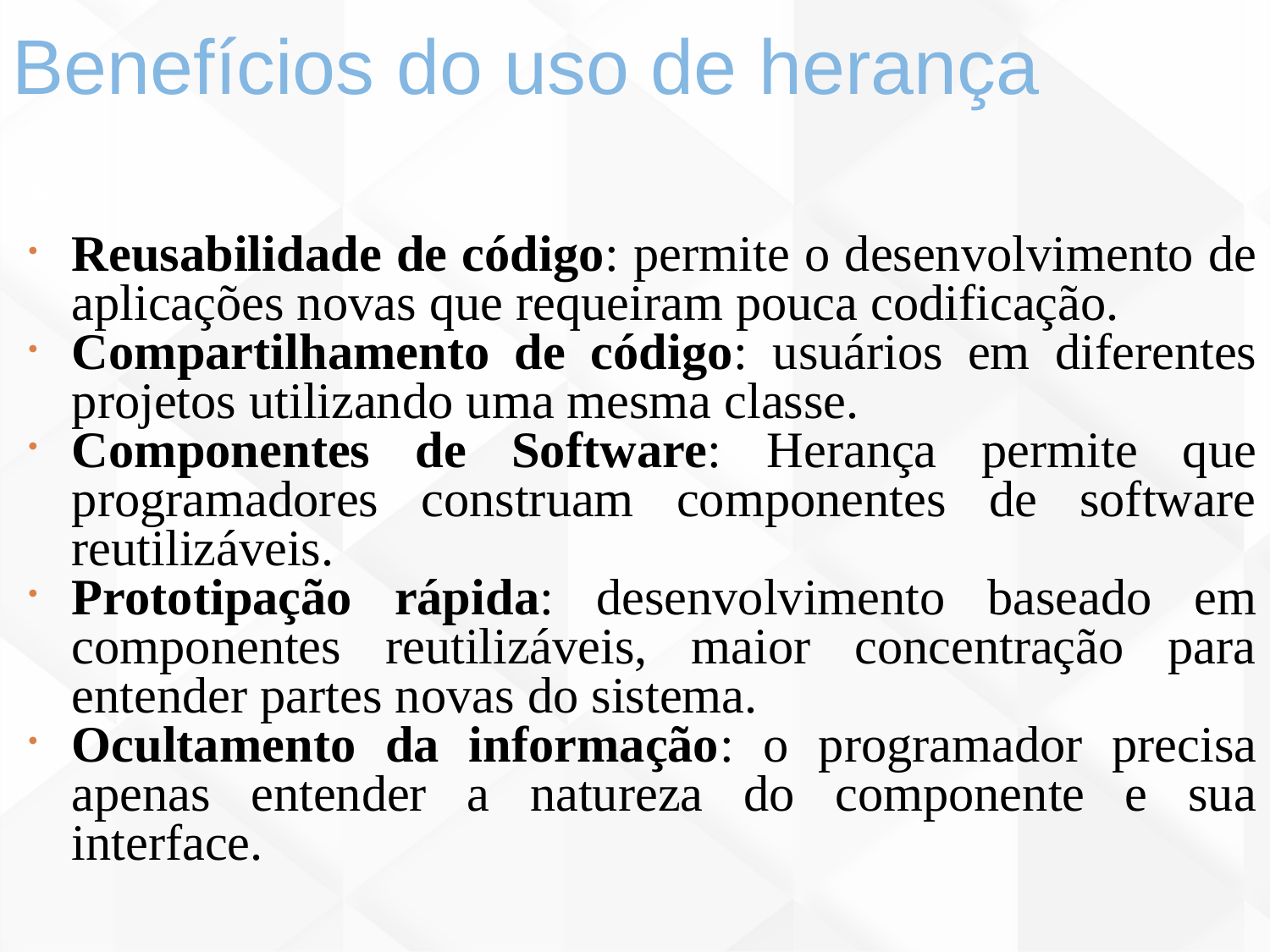

Benefícios do uso de herança
36
Reusabilidade de código: permite o desenvolvimento de aplicações novas que requeiram pouca codificação.
Compartilhamento de código: usuários em diferentes projetos utilizando uma mesma classe.
Componentes de Software: Herança permite que programadores construam componentes de software reutilizáveis.
Prototipação rápida: desenvolvimento baseado em componentes reutilizáveis, maior concentração para entender partes novas do sistema.
Ocultamento da informação: o programador precisa apenas entender a natureza do componente e sua interface.